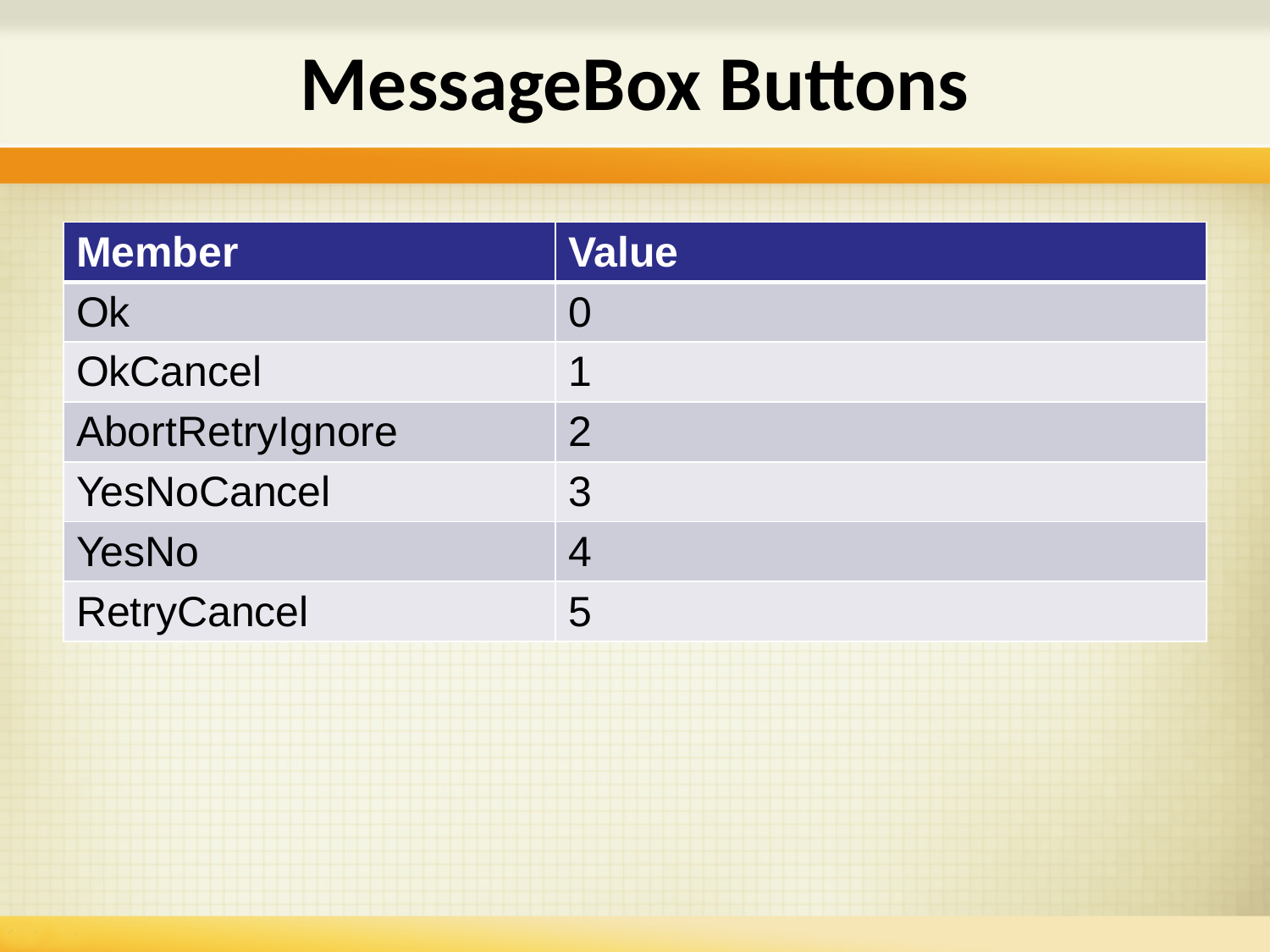

# MessageBox Buttons
| Member | Value |
| --- | --- |
| Ok | 0 |
| OkCancel | 1 |
| AbortRetryIgnore | 2 |
| YesNoCancel | 3 |
| YesNo | 4 |
| RetryCancel | 5 |